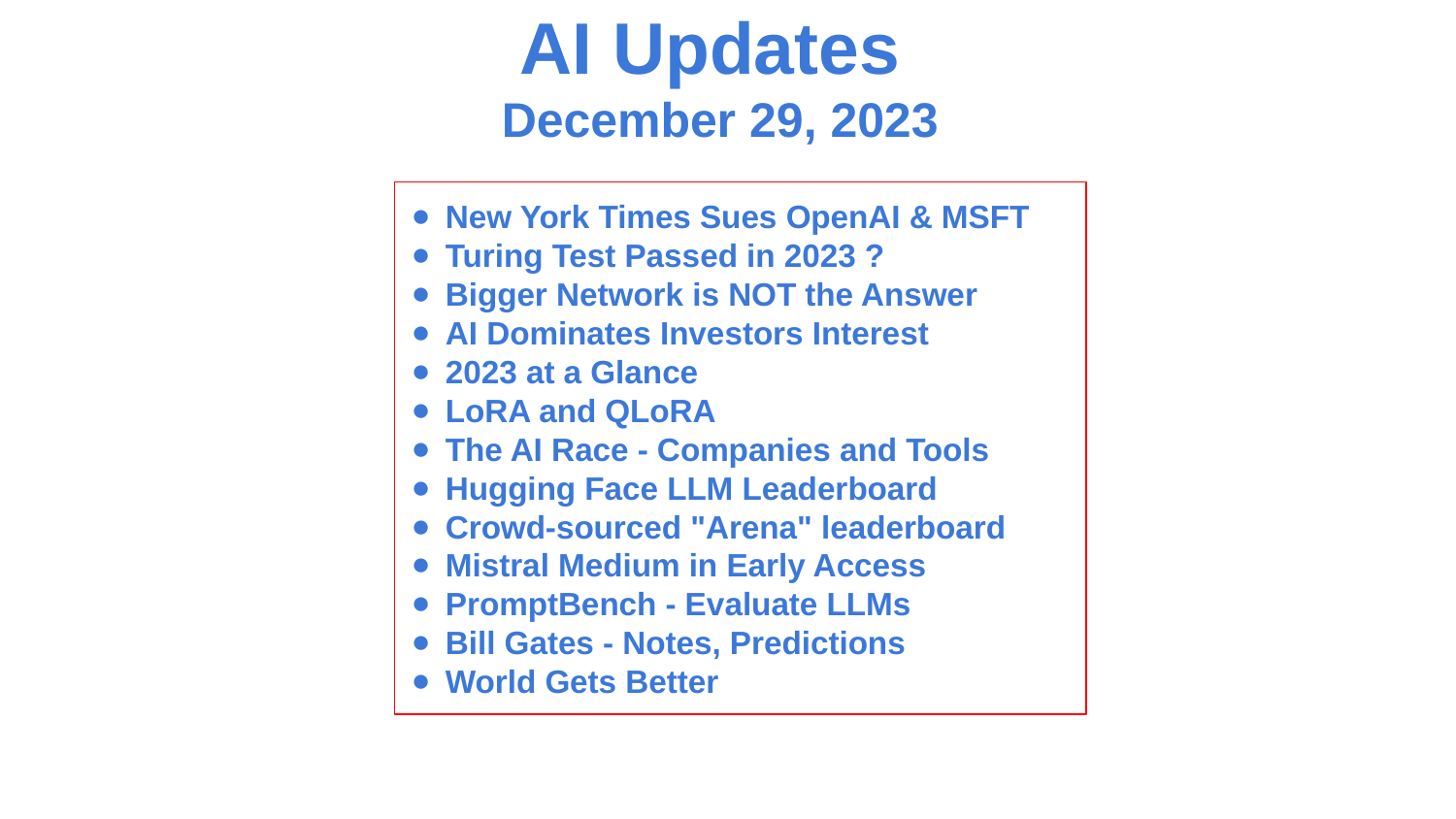

AI Updates
December 29, 2023
New York Times Sues OpenAI & MSFT
Turing Test Passed in 2023 ?
Bigger Network is NOT the Answer
AI Dominates Investors Interest
2023 at a Glance
LoRA and QLoRA
The AI Race - Companies and Tools
Hugging Face LLM Leaderboard
Crowd-sourced "Arena" leaderboard
Mistral Medium in Early Access
PromptBench - Evaluate LLMs
Bill Gates - Notes, Predictions
World Gets Better